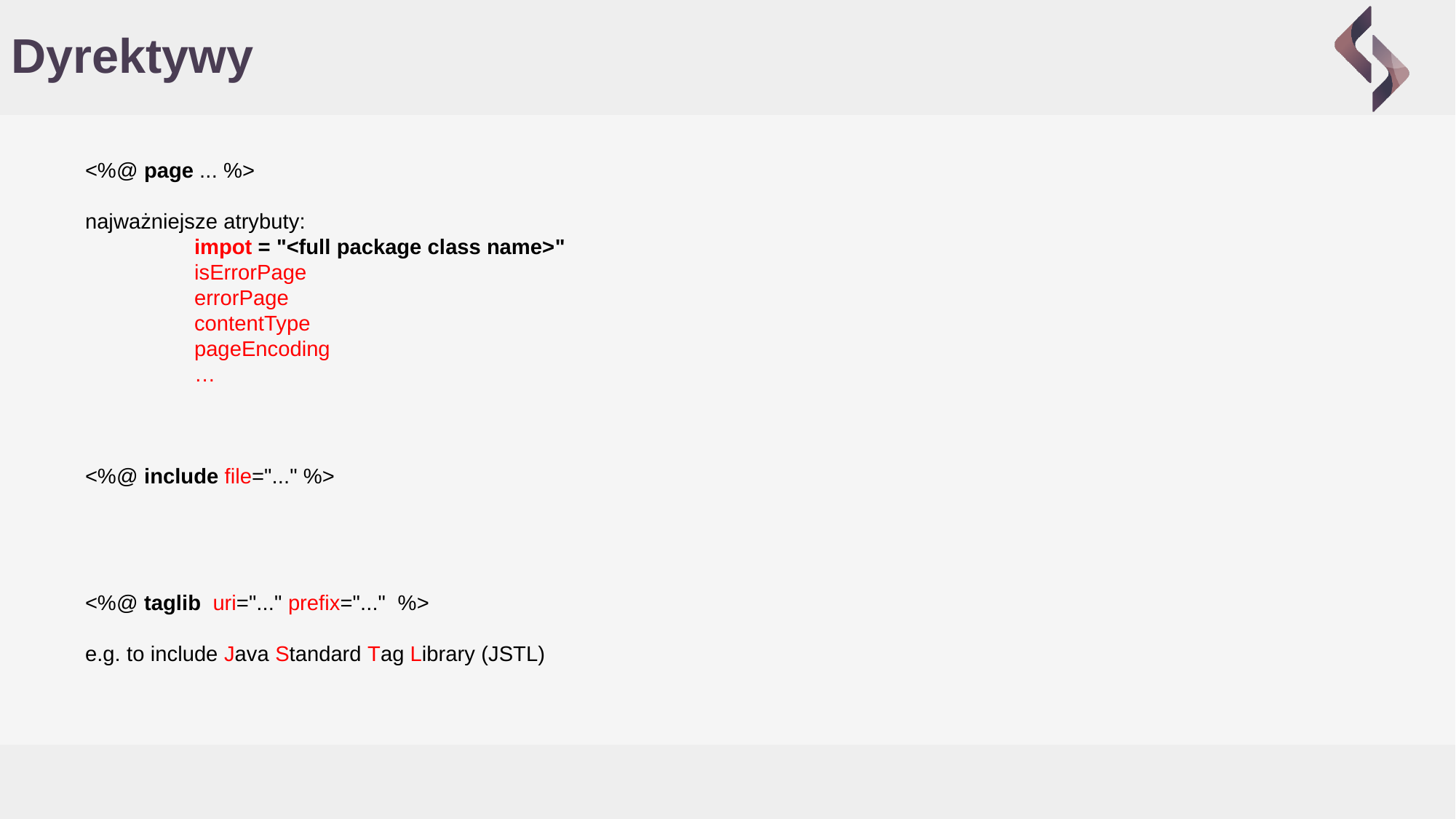

# Dyrektywy
<%@ page ... %>

najważniejsze atrybuty:
	impot = "<full package class name>"
	isErrorPage
	errorPage
	contentType
	pageEncoding
	…

<%@ include file="..." %>

<%@ taglib  uri="..." prefix="..."  %>

e.g. to include Java Standard Tag Library (JSTL)